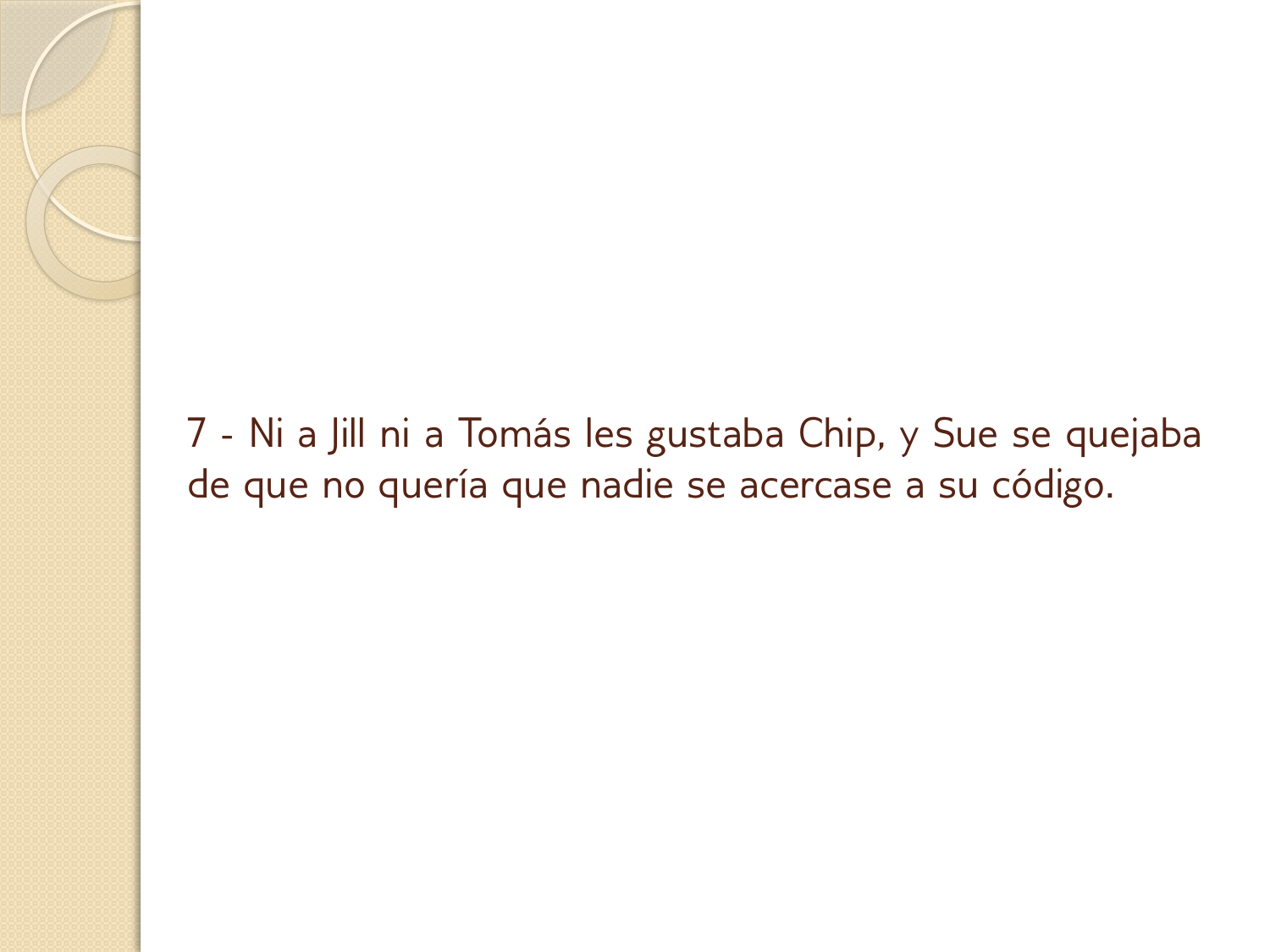

# 7 - Ni a Jill ni a Tomás les gustaba Chip, y Sue se quejaba de que no quería que nadie se acercase a su código.